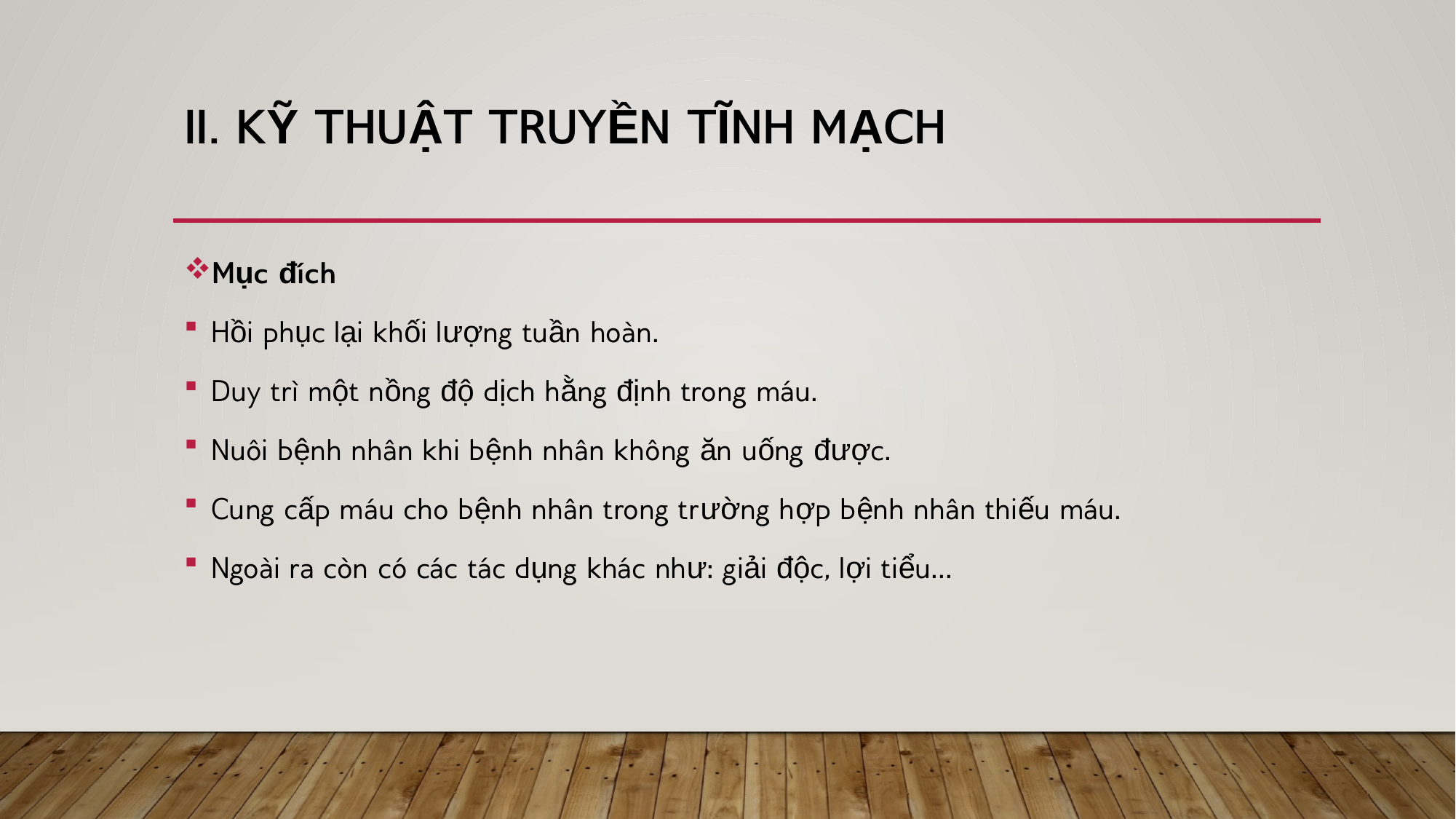

# II. KỸ THUẬT TRUYỀN TĨNH MẠCH
Mục đích
Hồi phục lại khối lượng tuần hoàn.
Duy trì một nồng độ dịch hằng định trong máu.
Nuôi bệnh nhân khi bệnh nhân không ăn uống được.
Cung cấp máu cho bệnh nhân trong trường hợp bệnh nhân thiếu máu.
Ngoài ra còn có các tác dụng khác như: giải độc, lợi tiểu...